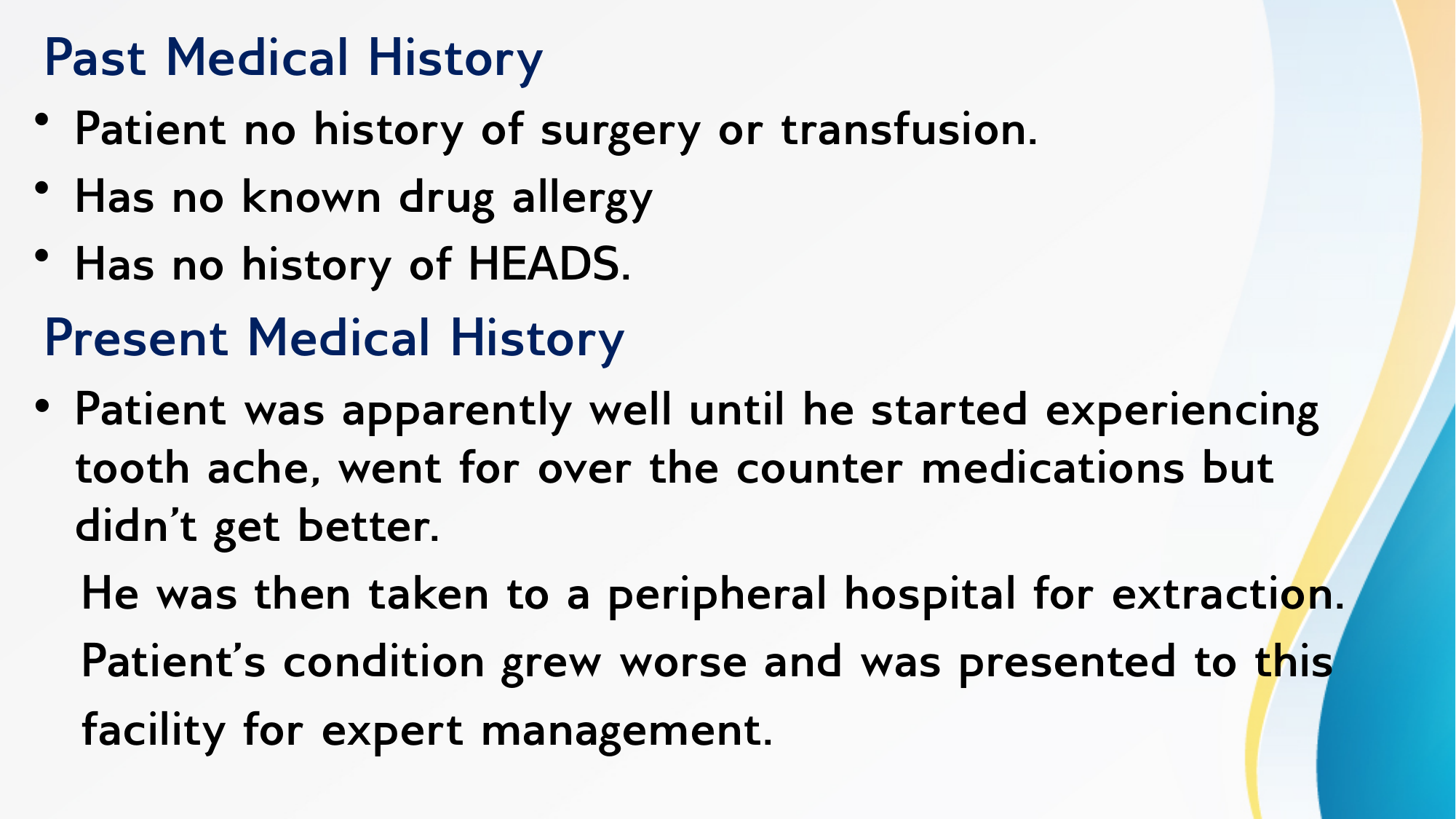

Past Medical History
Patient no history of surgery or transfusion.
Has no known drug allergy
Has no history of HEADS.
Present Medical History
Patient was apparently well until he started experiencing tooth ache, went for over the counter medications but didn’t get better.
   He was then taken to a peripheral hospital for extraction.
   Patient’s condition grew worse and was presented to this
   facility for expert management.